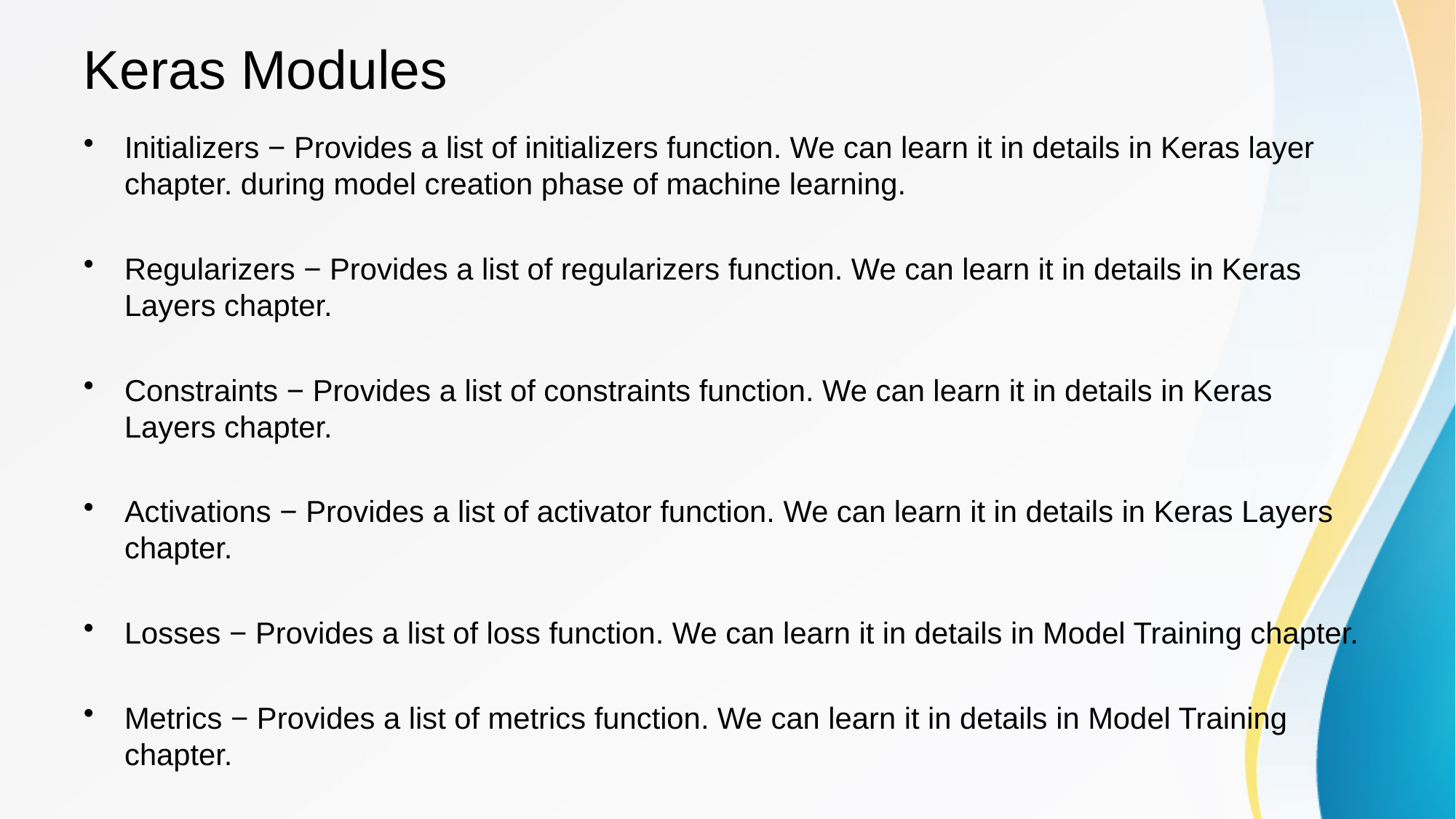

# Keras Modules
Initializers − Provides a list of initializers function. We can learn it in details in Keras layer chapter. during model creation phase of machine learning.

Regularizers − Provides a list of regularizers function. We can learn it in details in Keras Layers chapter.

Constraints − Provides a list of constraints function. We can learn it in details in Keras Layers chapter.

Activations − Provides a list of activator function. We can learn it in details in Keras Layers chapter.

Losses − Provides a list of loss function. We can learn it in details in Model Training chapter.

Metrics − Provides a list of metrics function. We can learn it in details in Model Training chapter.